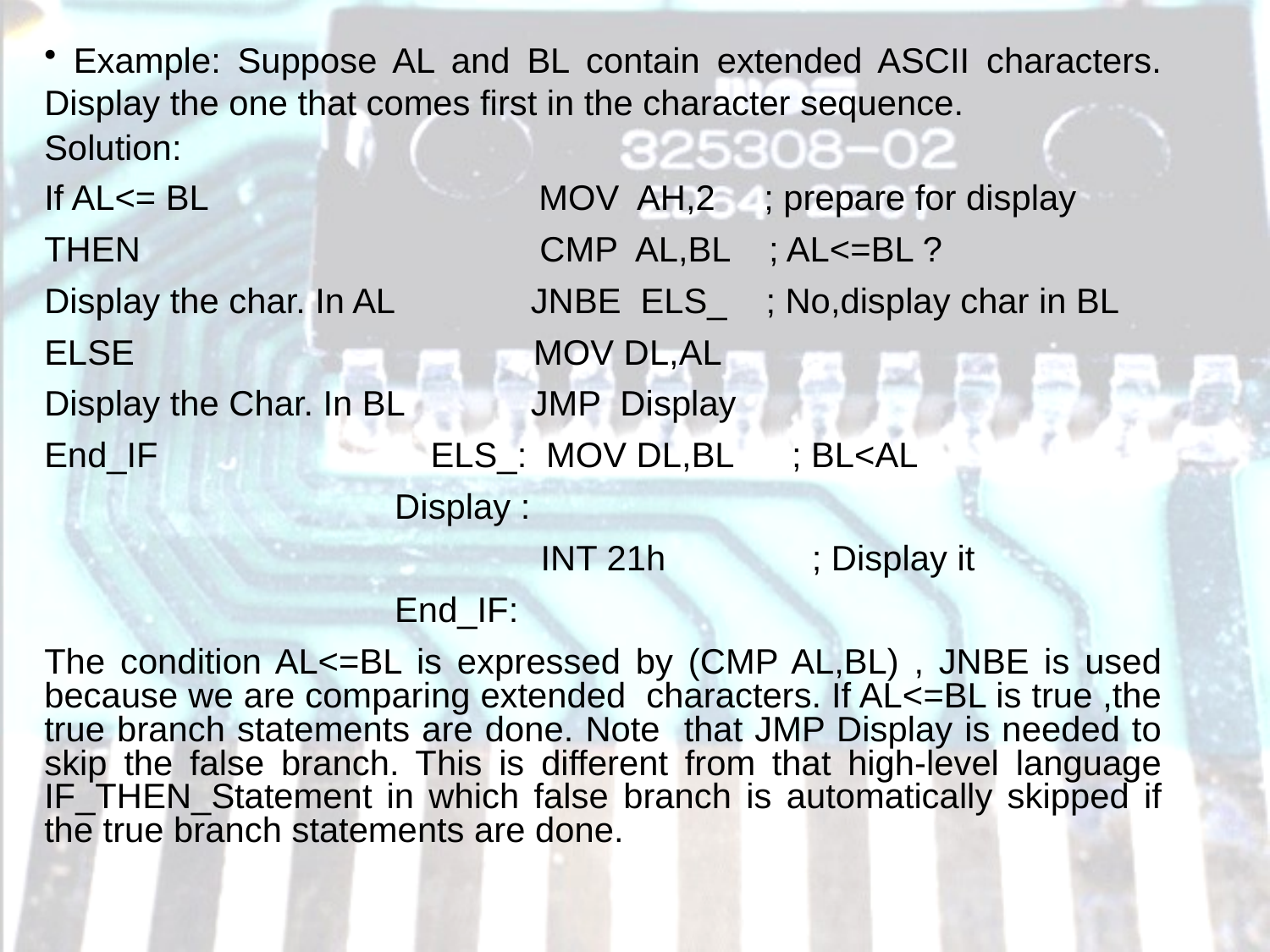

Example: Suppose AL and BL contain extended ASCII characters. Display the one that comes first in the character sequence.
Solution:
If AL<= BL                                  MOV  AH,2     ; prepare for display
THEN                                         CMP  AL,BL    ; AL<=BL ?
Display the char. In AL              JNBE  ELS_    ; No,display char in BL
ELSE                                         MOV DL,AL
Display the Char. In BL             JMP  Display
End_IF                            ELS_:  MOV DL,BL      ; BL<AL
                                    Display :
                                                   INT 21h               ; Display it
                                    End_IF:
The condition AL<=BL is expressed by (CMP AL,BL) , JNBE is used because we are comparing extended  characters. If AL<=BL is true ,the true branch statements are done. Note  that JMP Display is needed to skip the false branch. This is different from that high-level language IF_THEN_Statement in which false branch is automatically skipped if the true branch statements are done.